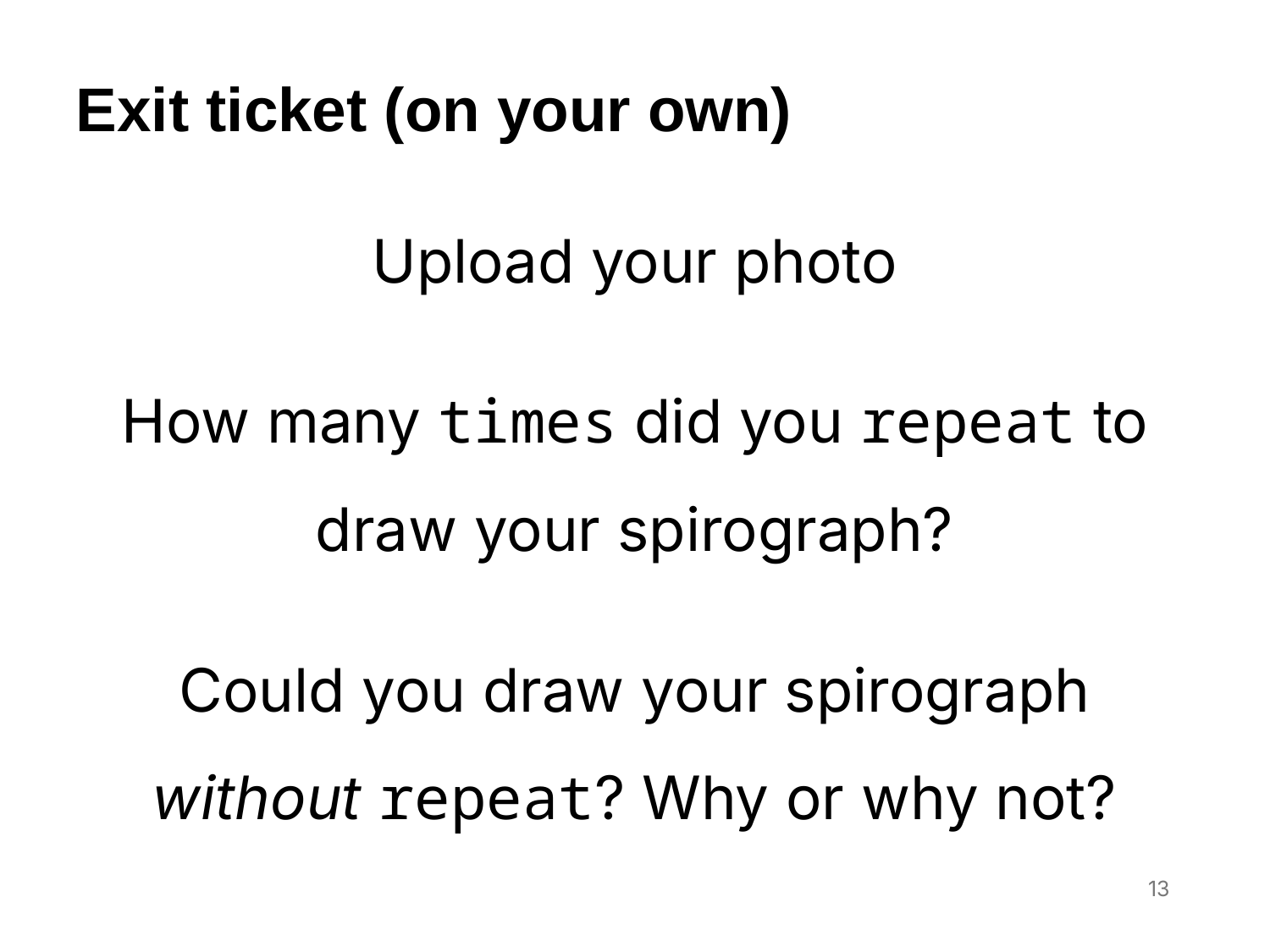

Exit ticket (on your own)
Upload your photo
How many times did you repeat to draw your spirograph?
Could you draw your spirograph without repeat? Why or why not?
13